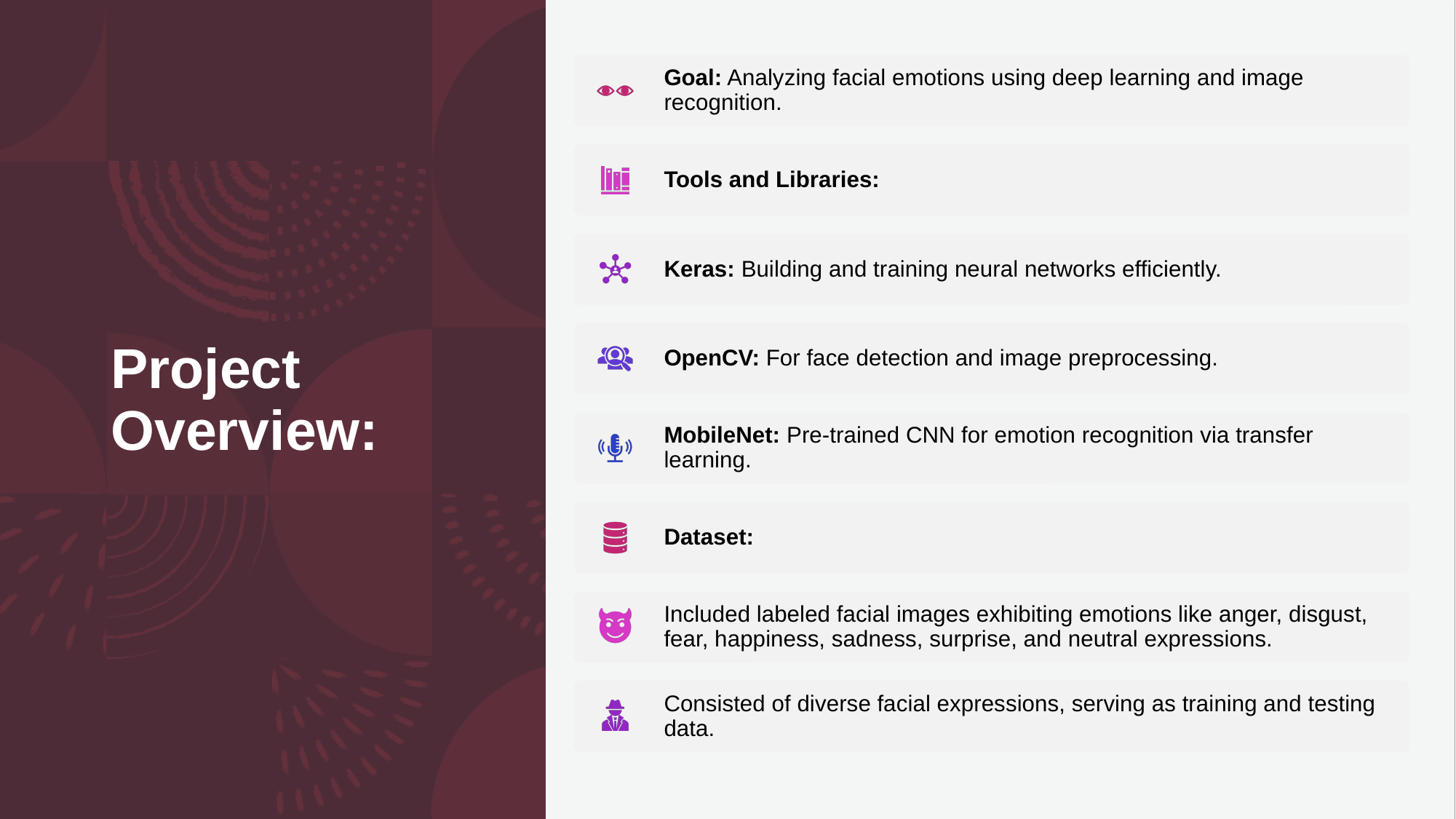

Goal: Analyzing facial emotions using deep learning and image recognition.
Tools and Libraries:
Keras: Building and training neural networks efficiently.
OpenCV: For face detection and image preprocessing.
MobileNet: Pre-trained CNN for emotion recognition via transfer learning.
Dataset:
Included labeled facial images exhibiting emotions like anger, disgust, fear, happiness, sadness, surprise, and neutral expressions.
Consisted of diverse facial expressions, serving as training and testing data.
# Project Overview: